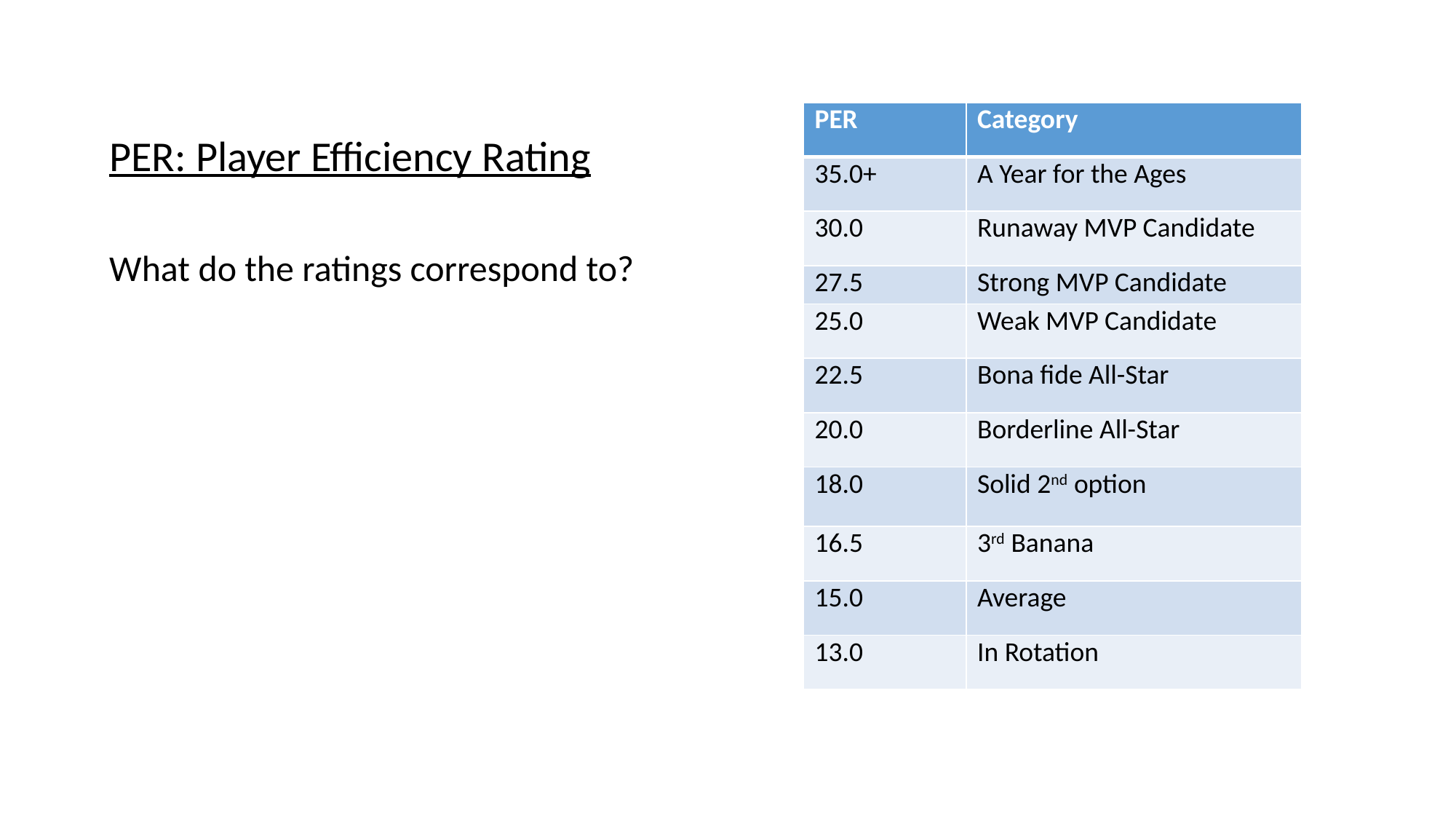

PER: Player Efficiency Rating

What do the ratings correspond to?

| PER | Category |
| --- | --- |
| 35.0+ | A Year for the Ages |
| 30.0 | Runaway MVP Candidate |
| 27.5 | Strong MVP Candidate |
| 25.0 | Weak MVP Candidate |
| 22.5 | Bona fide All-Star |
| 20.0 | Borderline All-Star |
| 18.0 | Solid 2nd option |
| 16.5 | 3rd Banana |
| 15.0 | Average |
| 13.0 | In Rotation |